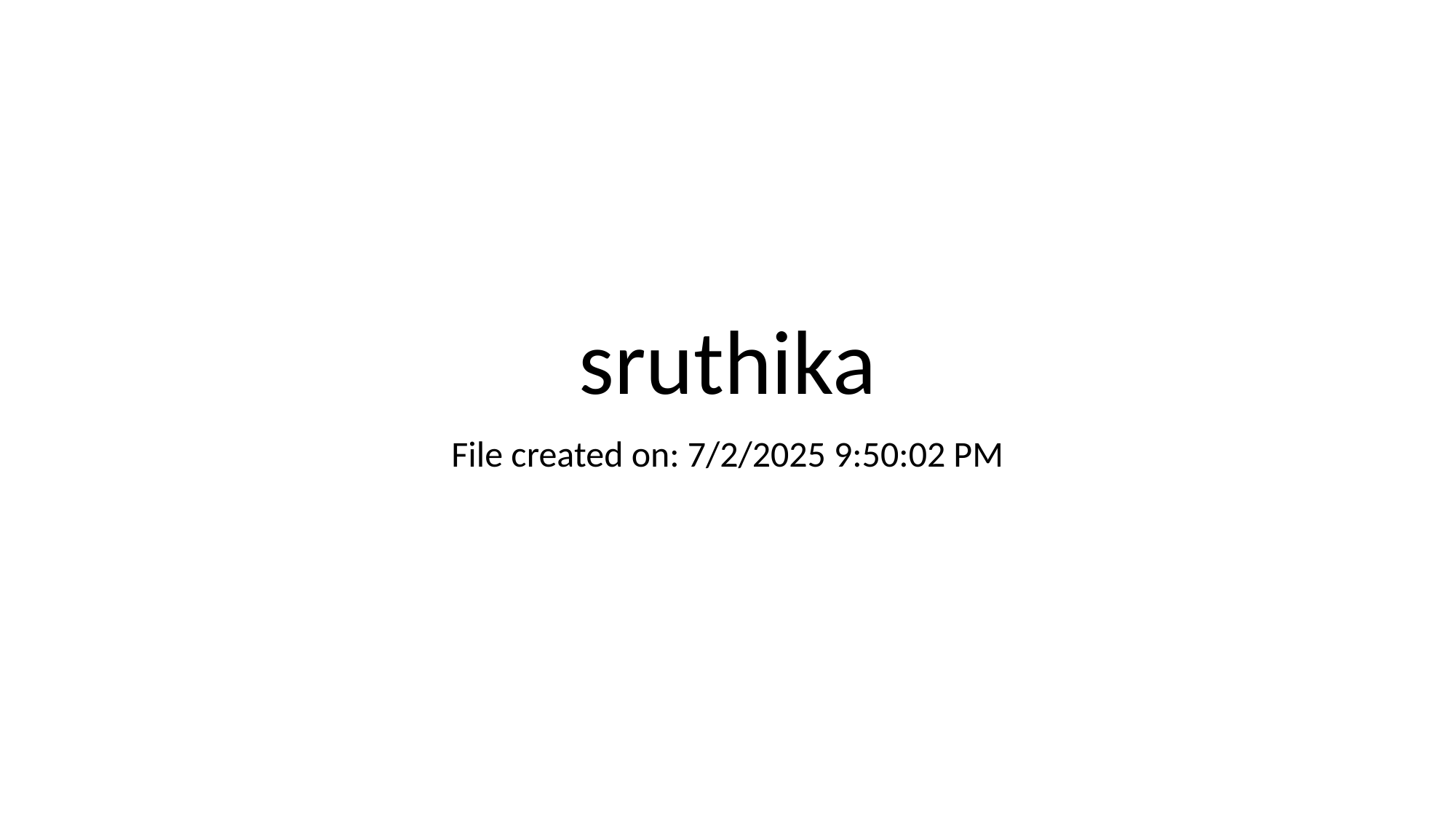

# sruthika
File created on: 7/2/2025 9:50:02 PM